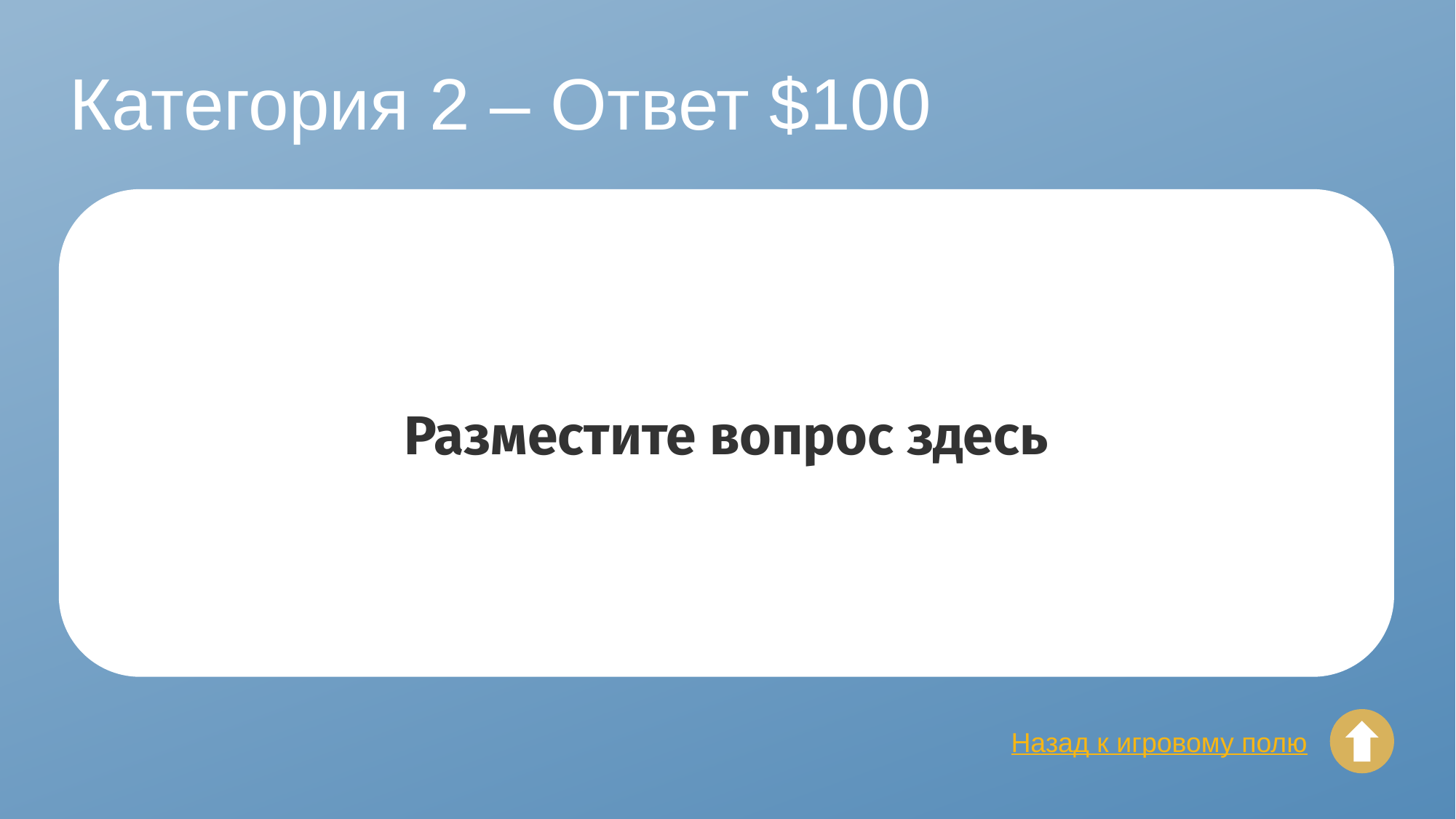

# Категория 2 – Ответ $100
Разместите вопрос здесь

Назад к игровому полю